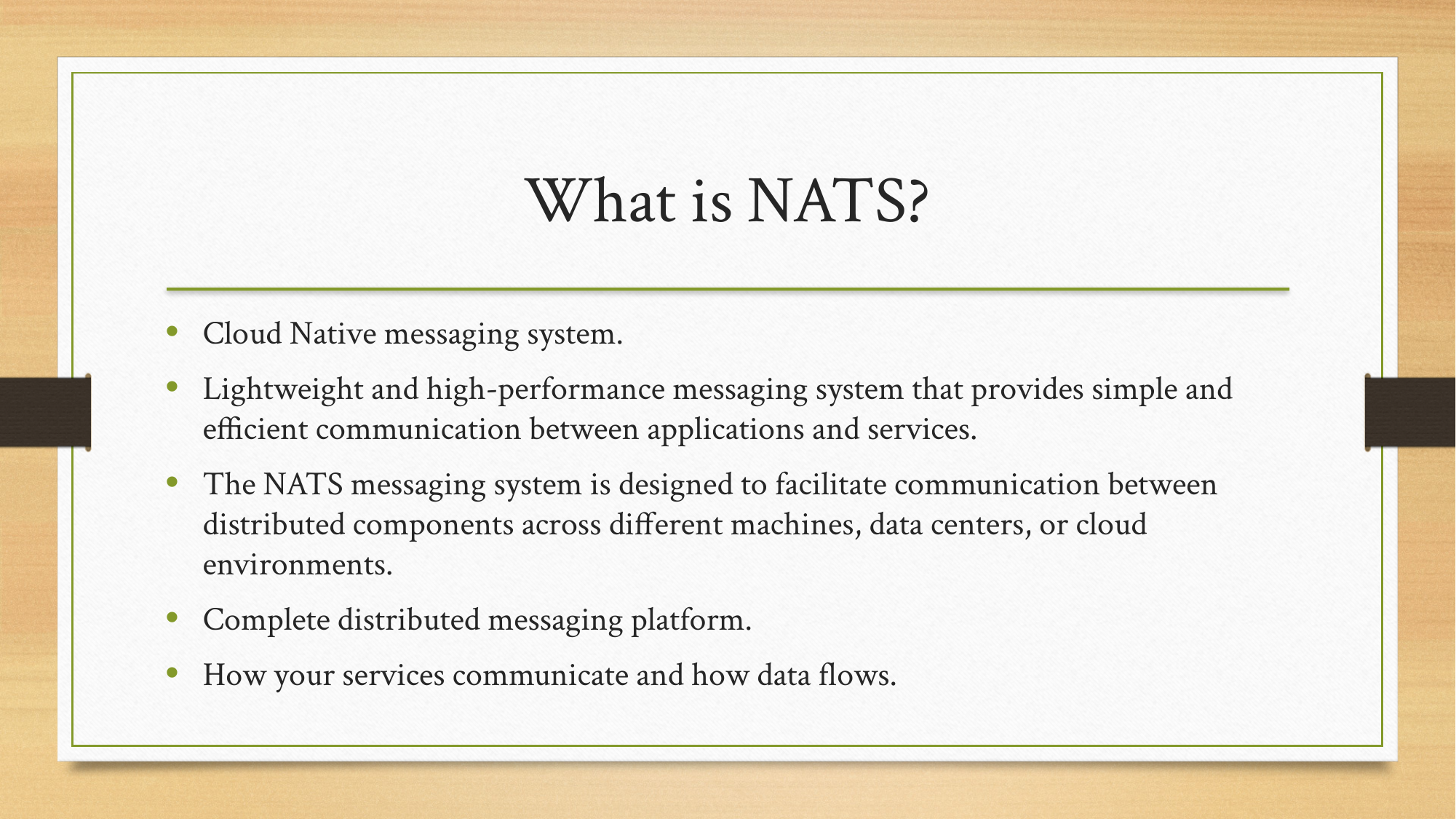

# What is NATS?
Cloud Native messaging system.
Lightweight and high-performance messaging system that provides simple and efficient communication between applications and services.
The NATS messaging system is designed to facilitate communication between distributed components across different machines, data centers, or cloud environments.
Complete distributed messaging platform.
How your services communicate and how data flows.